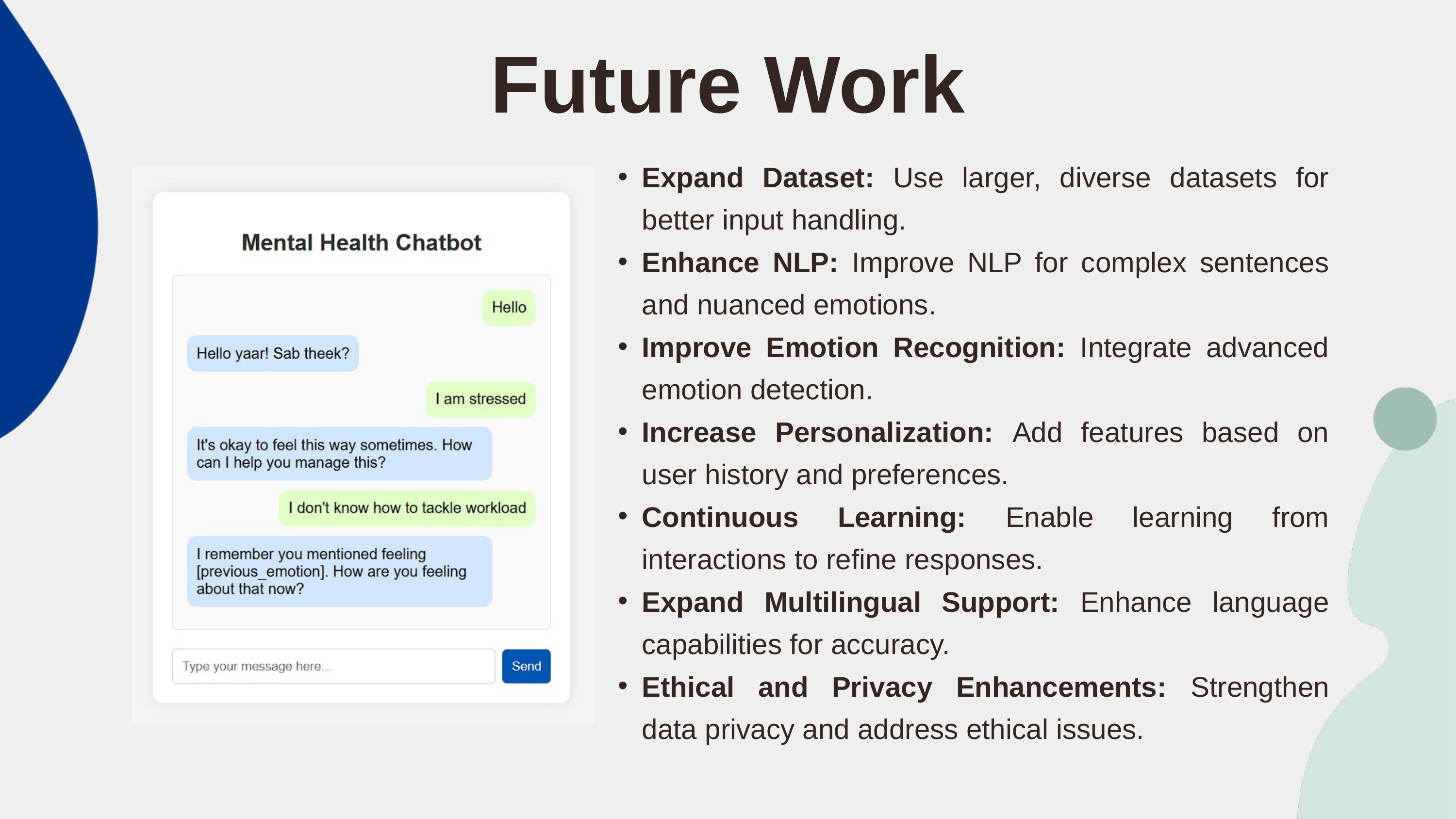

Future Work
Expand Dataset: Use larger, diverse datasets for better input handling.
Enhance NLP: Improve NLP for complex sentences and nuanced emotions.
Improve Emotion Recognition: Integrate advanced emotion detection.
Increase Personalization: Add features based on user history and preferences.
Continuous Learning: Enable learning from interactions to refine responses.
Expand Multilingual Support: Enhance language capabilities for accuracy.
Ethical and Privacy Enhancements: Strengthen data privacy and address ethical issues.